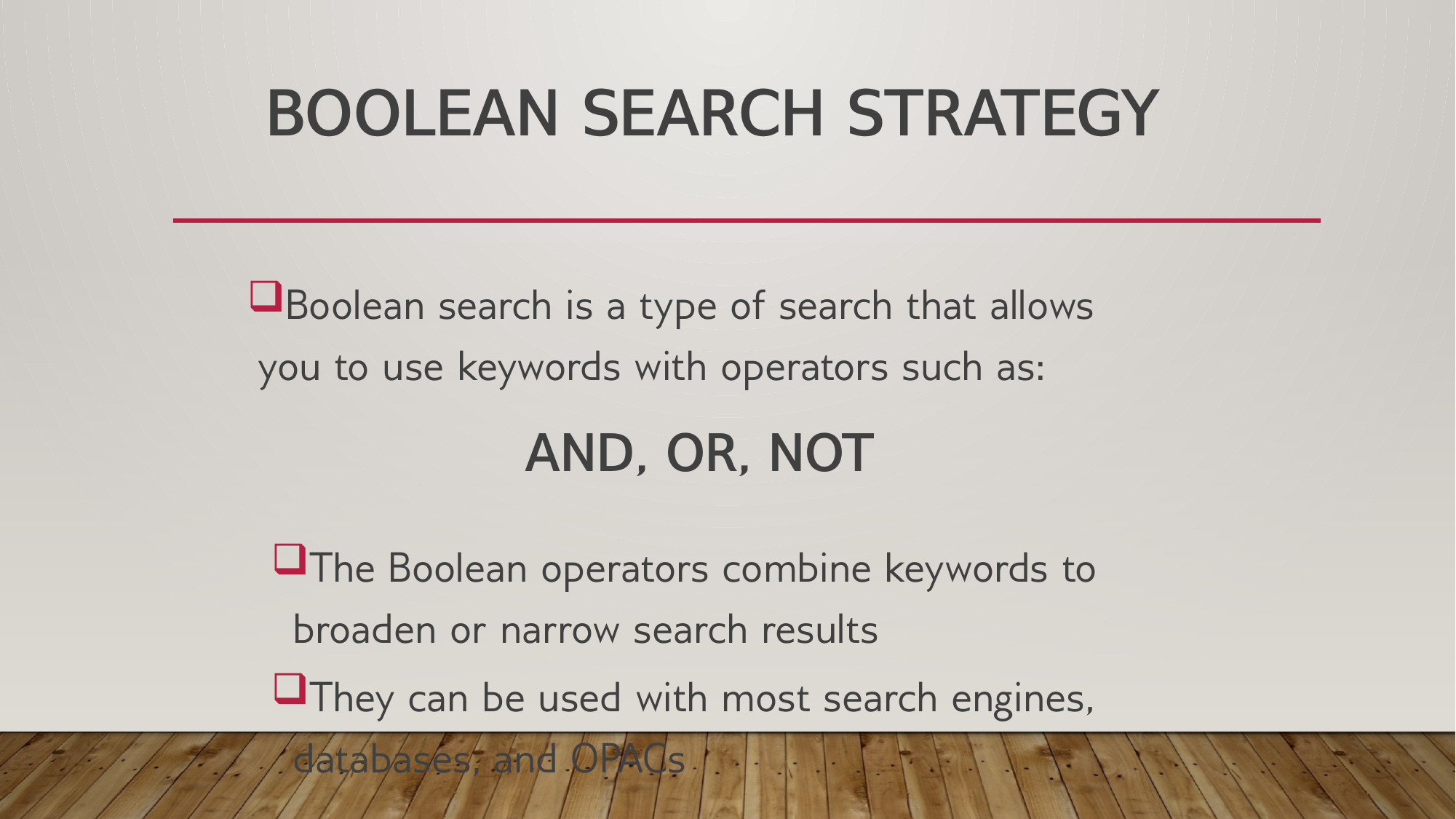

# Boolean Search Strategy

Boolean search is a type of search that allows you to use keywords with operators such as:
AND, OR, NOT

The Boolean operators combine keywords to broaden or narrow search results
They can be used with most search engines, databases, and OPACs